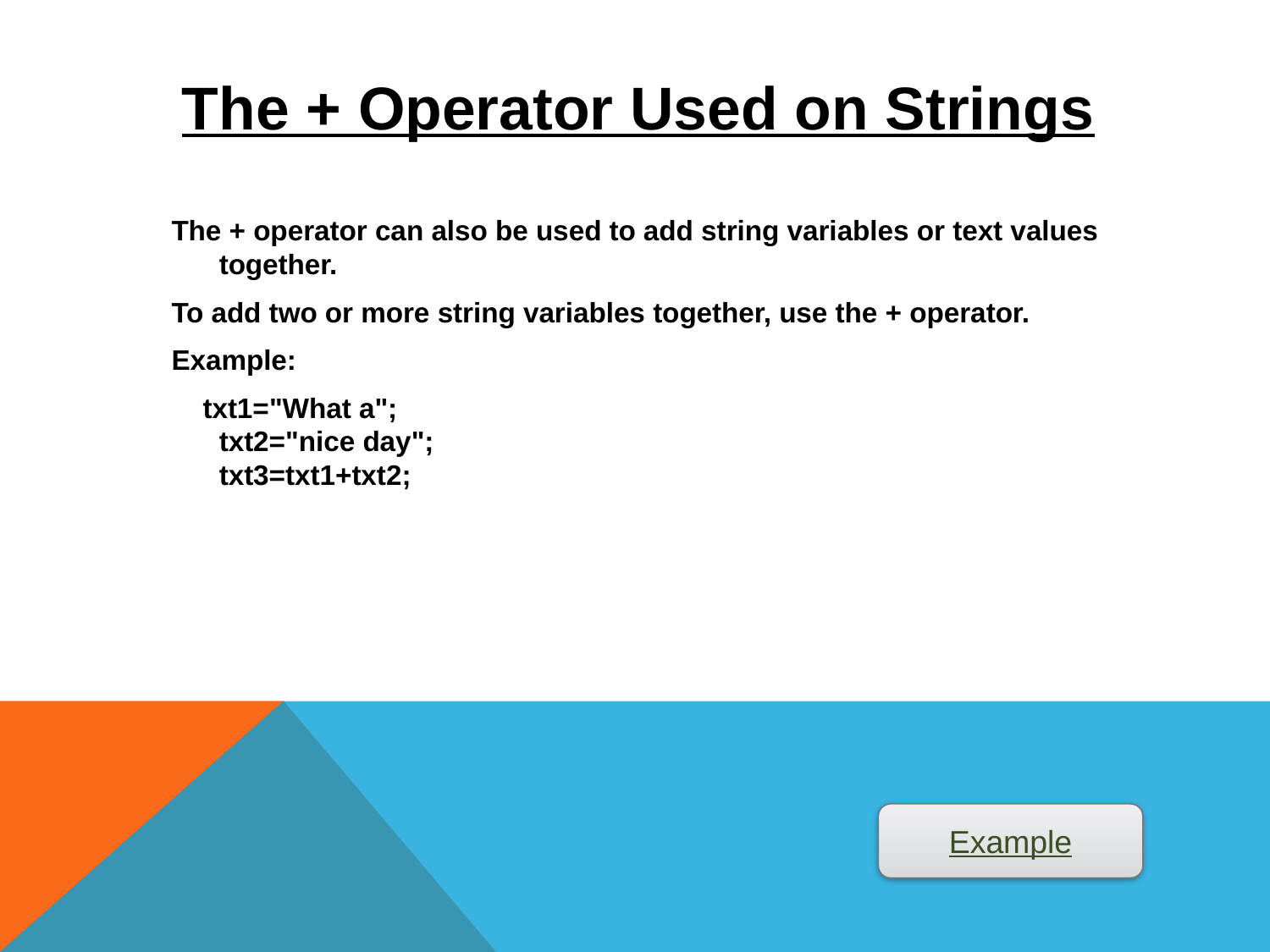

The + Operator Used on Strings

The + operator can also be used to add string variables or text values together.
To add two or more string variables together, use the + operator.
Example:
    txt1="What a";
txt2="nice day";
txt3=txt1+txt2;

Example